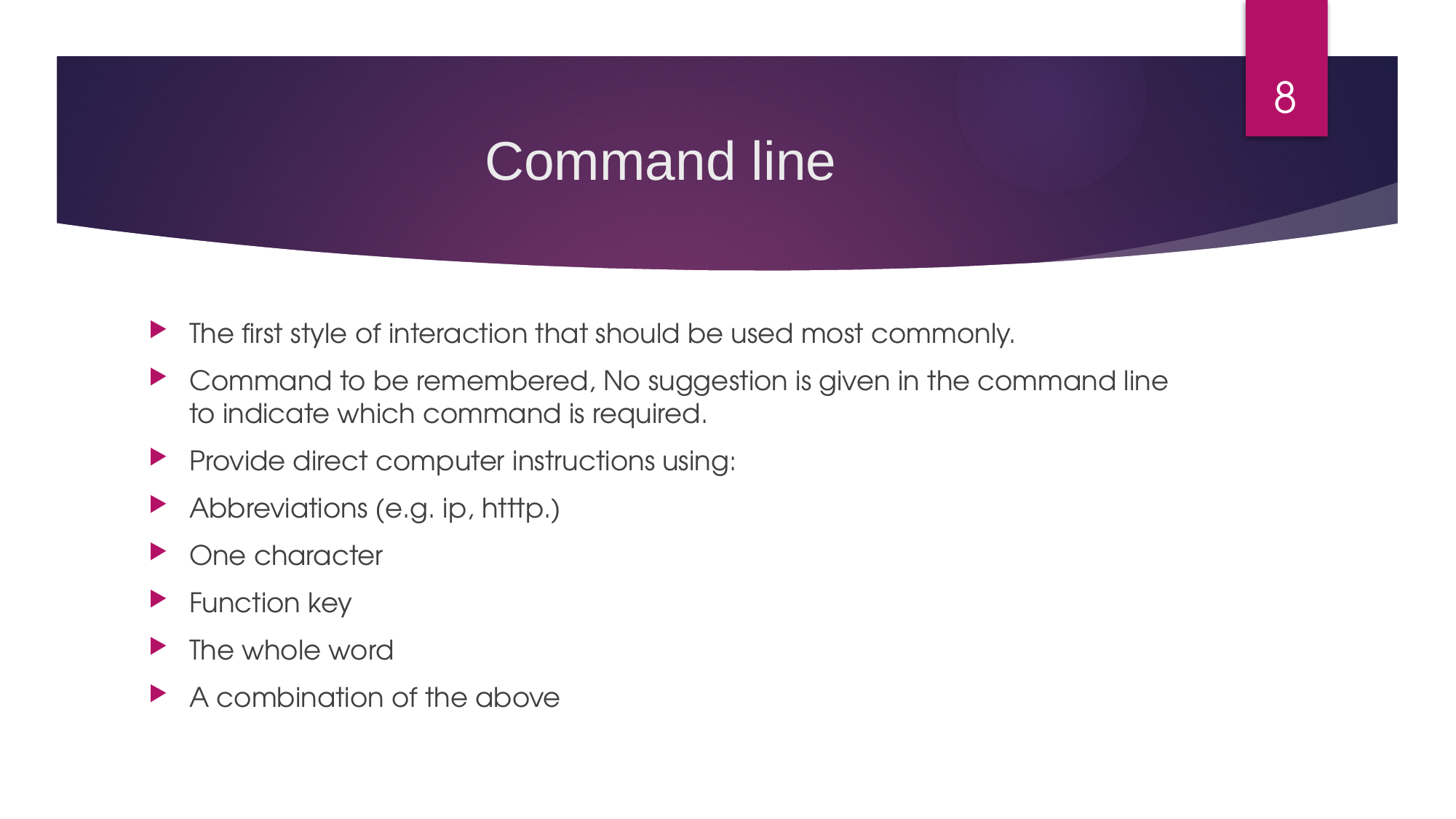

8
# Command line
The first style of interaction that should be used most commonly.
Command to be remembered, No suggestion is given in the command line to indicate which command is required.
Provide direct computer instructions using:
Abbreviations (e.g. ip, htttp.)
One character
Function key
The whole word
A combination of the above